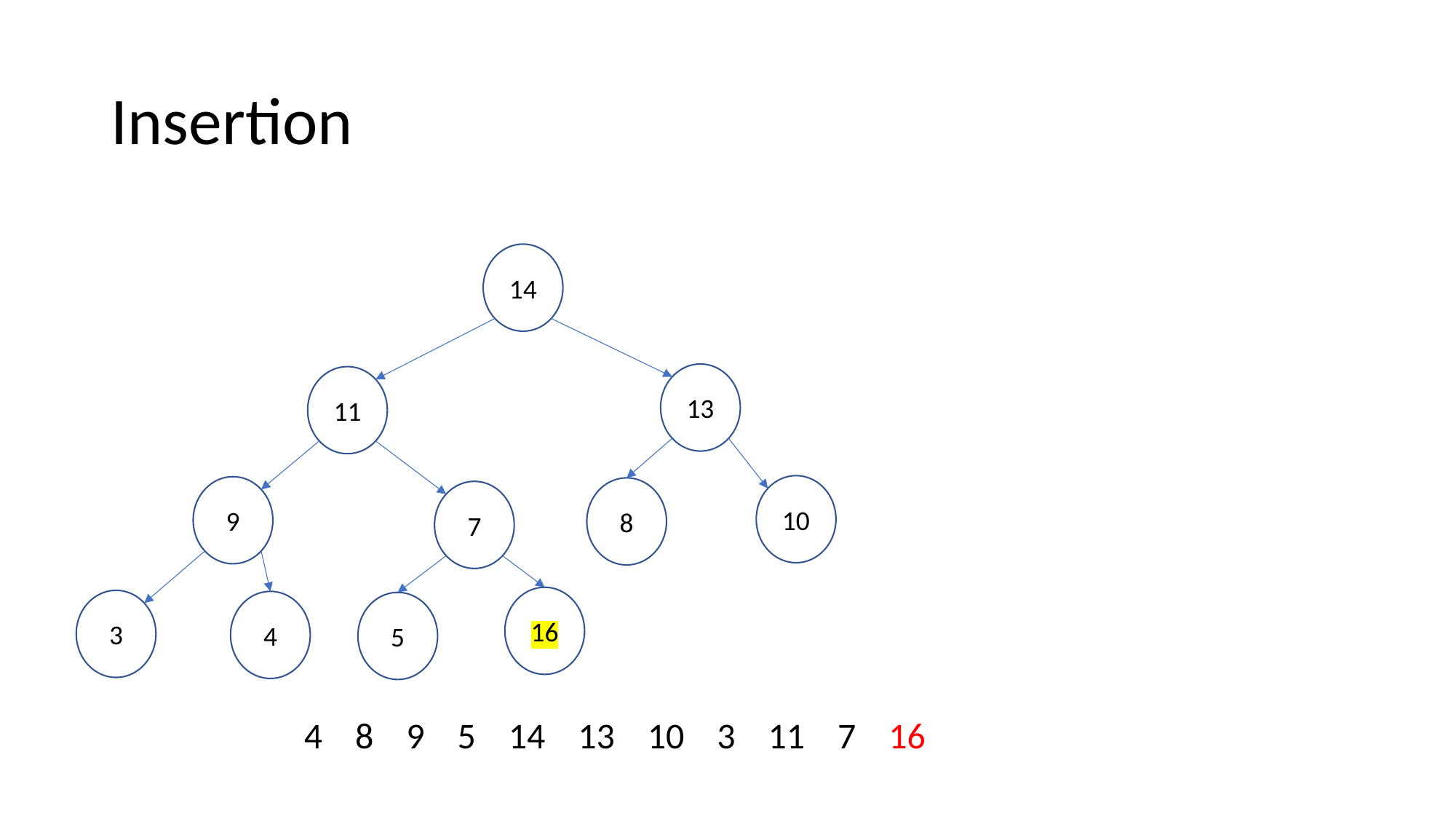

# Insertion
14
13
11
10
9
8
7
16
3
4
5
4    8    9    5    14    13    10    3    11    7    16